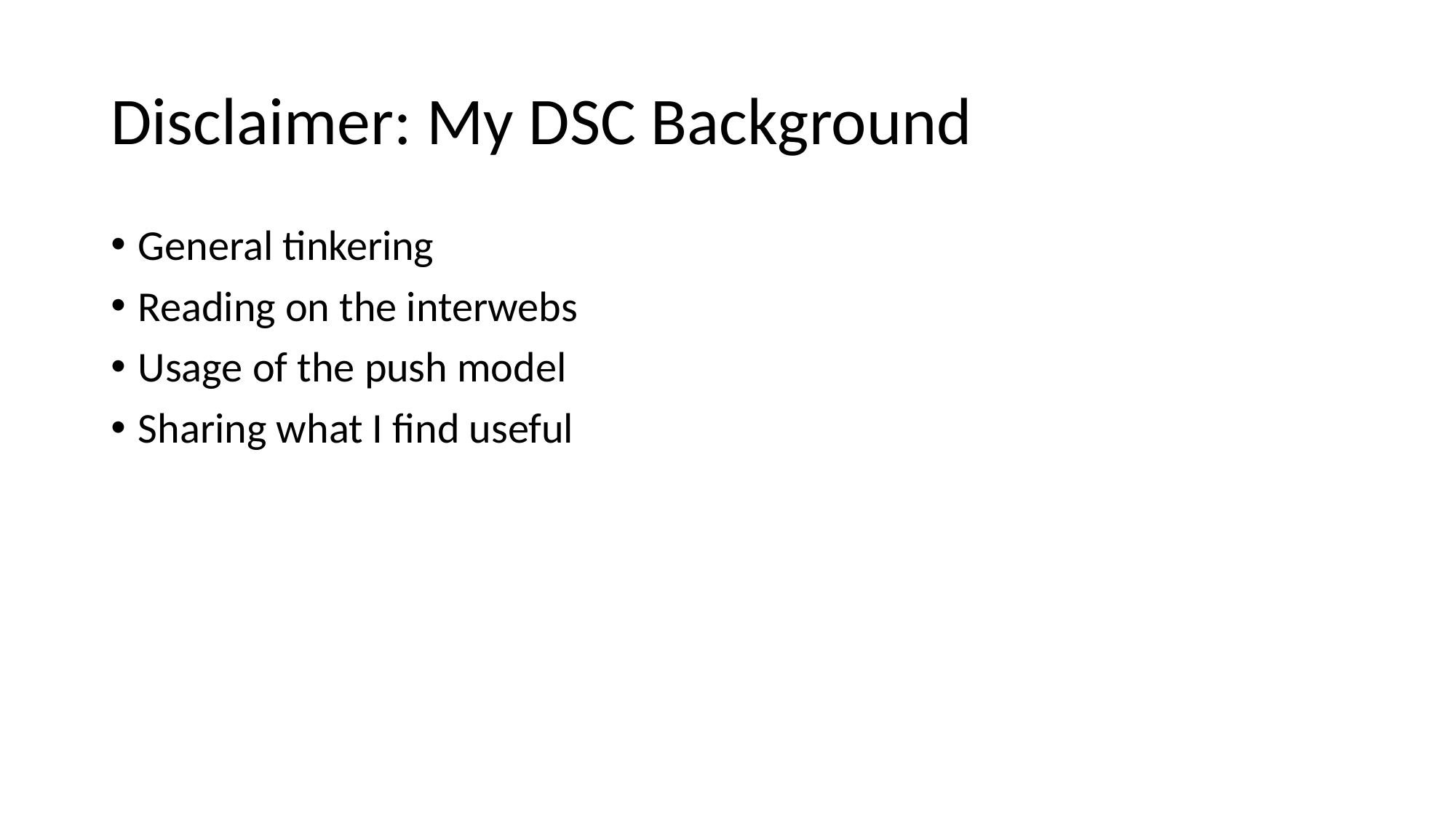

# Disclaimer: My DSC Background
General tinkering
Reading on the interwebs
Usage of the push model
Sharing what I find useful